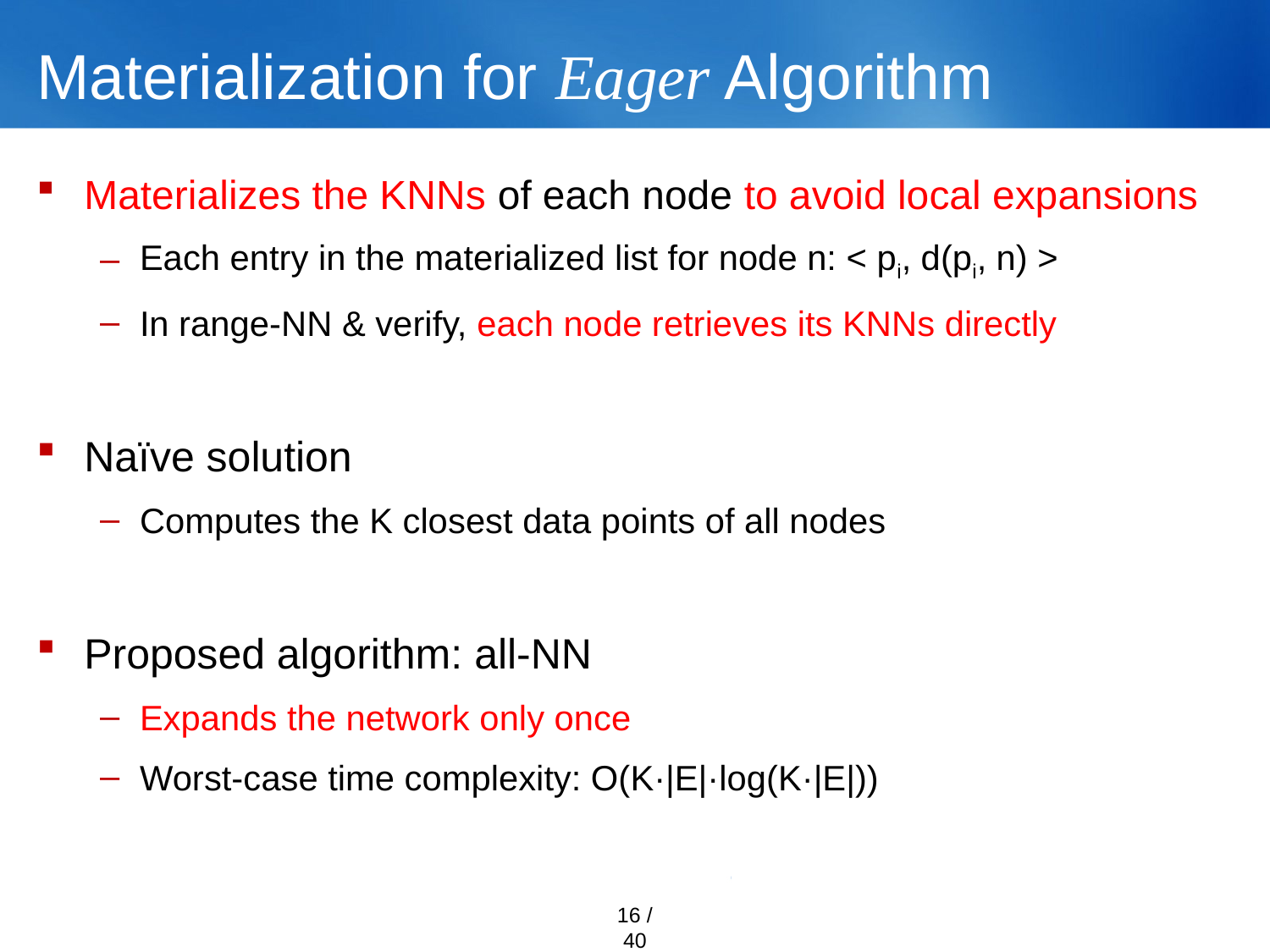

# Materialization for Eager Algorithm
Materializes the KNNs of each node to avoid local expansions
Each entry in the materialized list for node n: < pi, d(pi, n) >
In range-NN & verify, each node retrieves its KNNs directly

Naïve solution
Computes the K closest data points of all nodes

Proposed algorithm: all-NN
Expands the network only once
Worst-case time complexity: O(K·|E|·log(K·|E|))
16